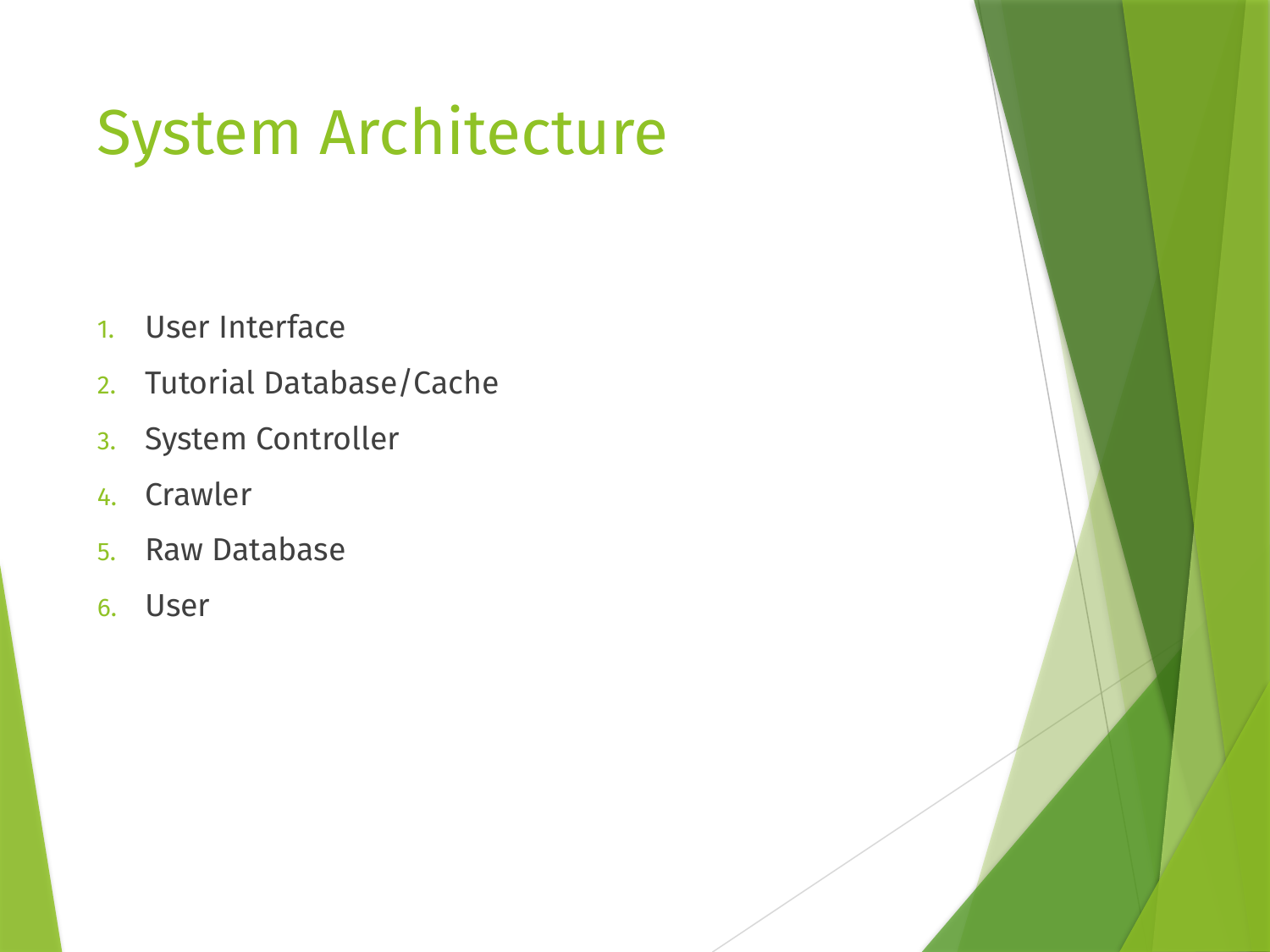

# System Architecture
User Interface
Tutorial Database/Cache
System Controller
Crawler
Raw Database
User